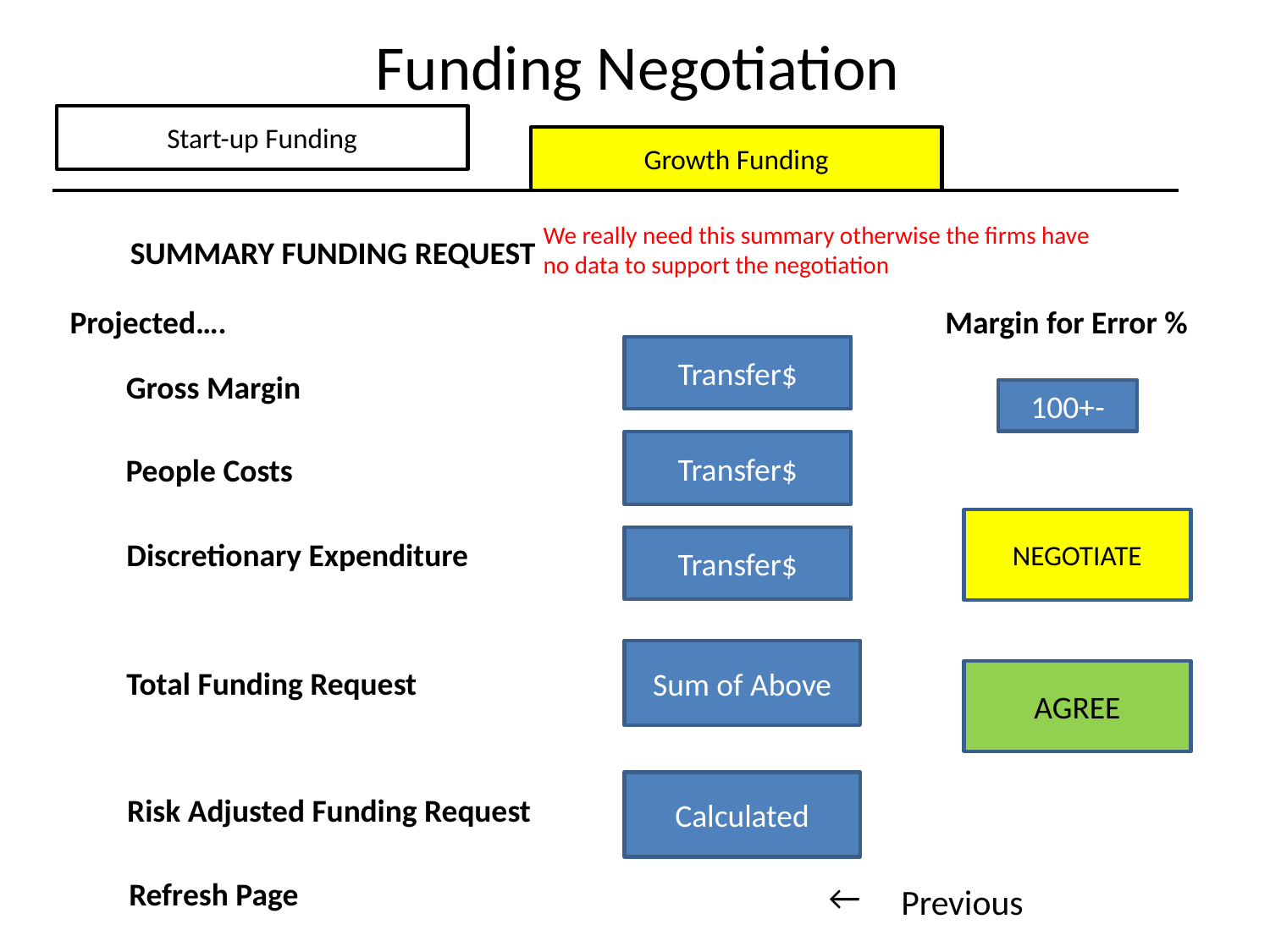

Funding Negotiation
Start-up Funding
Growth Funding
We really need this summary otherwise the firms have no data to support the negotiation
SUMMARY FUNDING REQUEST
Projected….
Margin for Error %
Transfer$
Gross Margin
100+-
Transfer$
People Costs
NEGOTIATE
Transfer$
Discretionary Expenditure
Sum of Above
Total Funding Request
AGREE
Calculated
Risk Adjusted Funding Request
Refresh Page
Previous
→